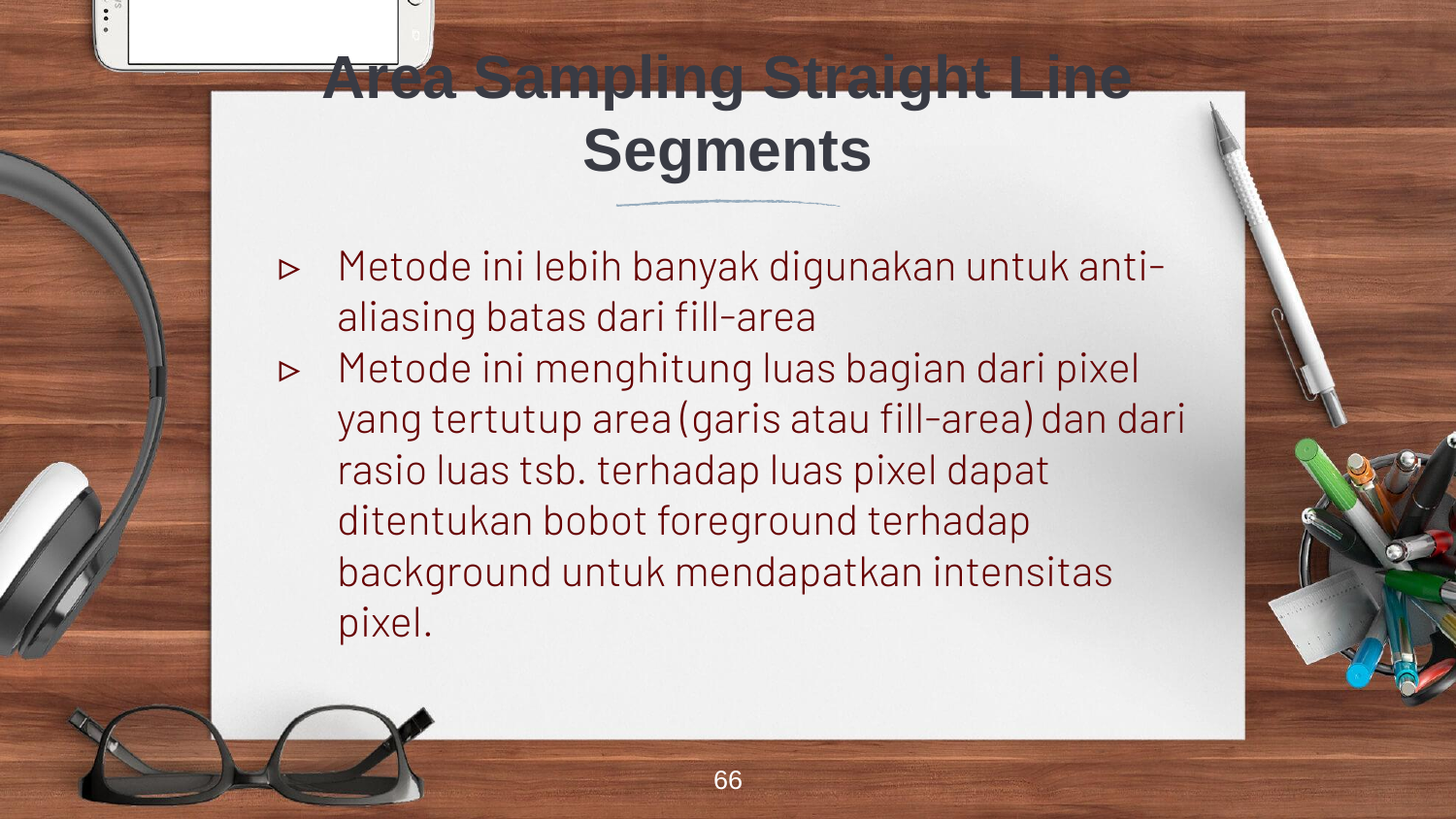

# Area Sampling Straight Line Segments
Metode ini lebih banyak digunakan untuk anti-aliasing batas dari fill-area
Metode ini menghitung luas bagian dari pixel yang tertutup area (garis atau fill-area) dan dari rasio luas tsb. terhadap luas pixel dapat ditentukan bobot foreground terhadap background untuk mendapatkan intensitas pixel.

66